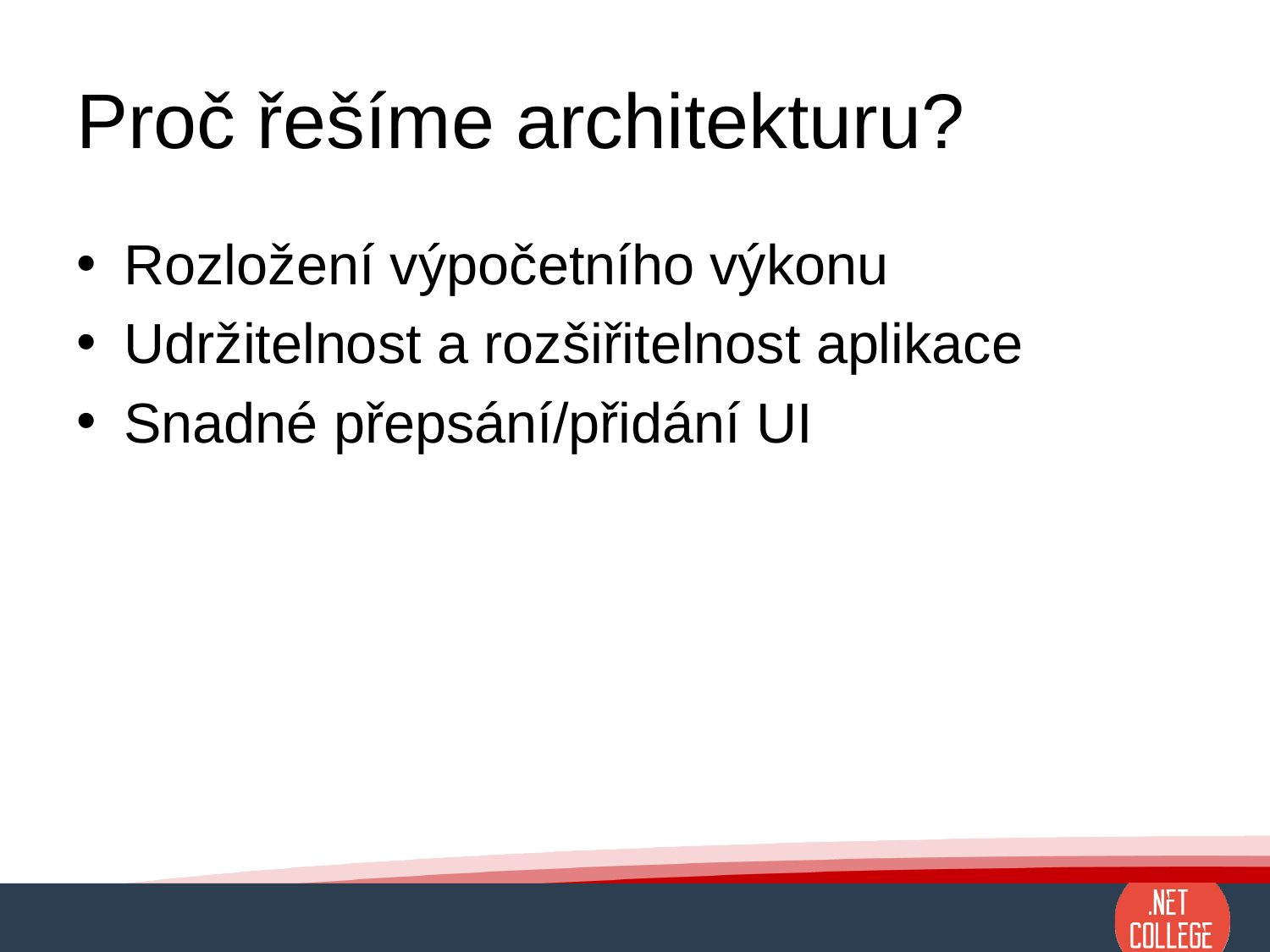

# Proč řešíme architekturu?
Rozložení výpočetního výkonu
Udržitelnost a rozšiřitelnost aplikace
Snadné přepsání/přidání UI